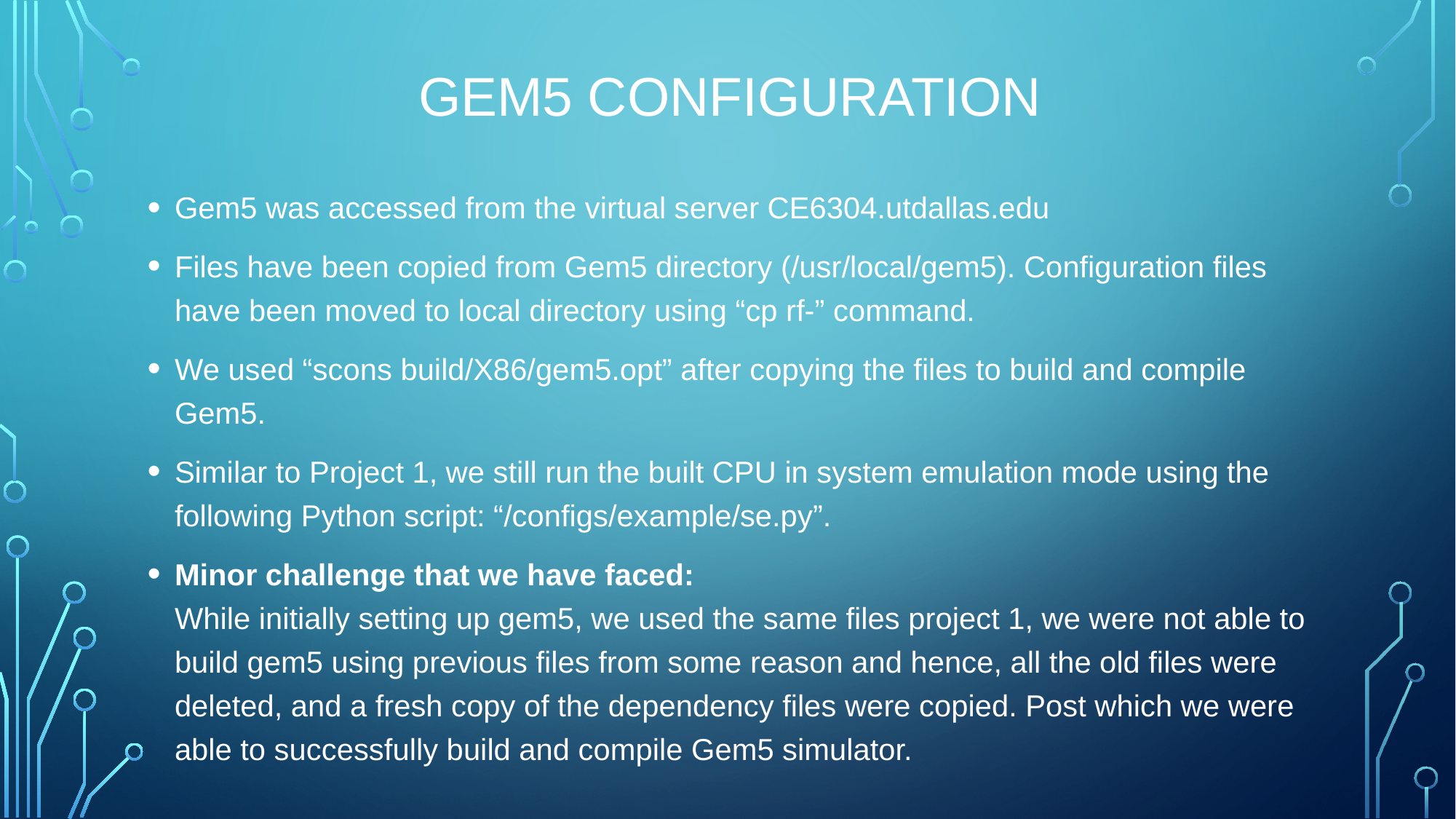

# GEM5 configuration
Gem5 was accessed from the virtual server CE6304.utdallas.edu
Files have been copied from Gem5 directory (/usr/local/gem5). Configuration files have been moved to local directory using “cp rf-” command.
We used “scons build/X86/gem5.opt” after copying the files to build and compile Gem5.
Similar to Project 1, we still run the built CPU in system emulation mode using the following Python script: “/configs/example/se.py”.
Minor challenge that we have faced:
While initially setting up gem5, we used the same files project 1, we were not able to build gem5 using previous files from some reason and hence, all the old files were deleted, and a fresh copy of the dependency files were copied. Post which we were able to successfully build and compile Gem5 simulator.